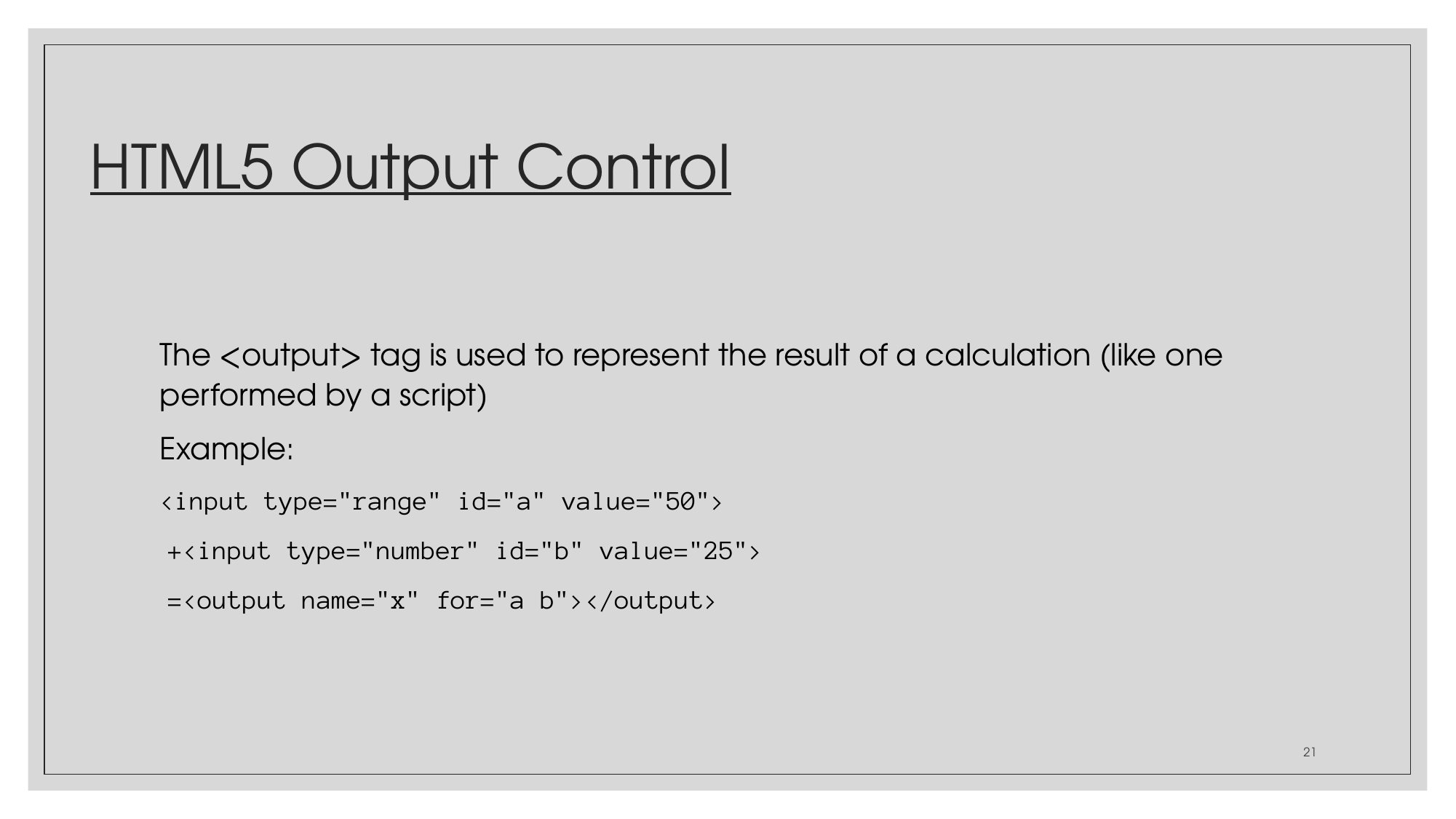

# HTML5 Output Control
The <output> tag is used to represent the result of a calculation (like one performed by a script)
Example:
<input type="range" id="a" value="50">
  +<input type="number" id="b" value="25">
  =<output name="x" for="a b"></output>
21